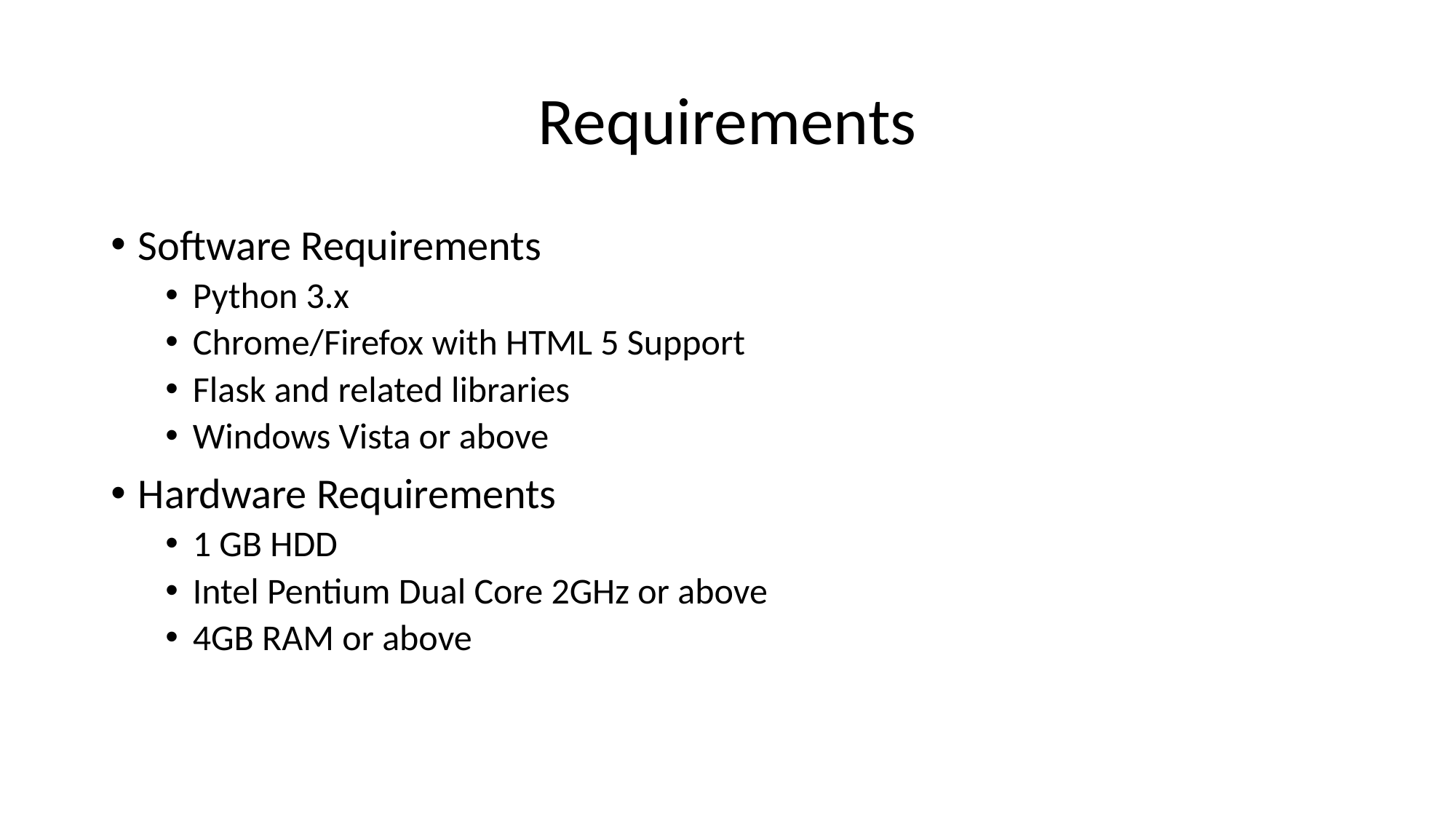

# Requirements
Software Requirements
Python 3.x
Chrome/Firefox with HTML 5 Support
Flask and related libraries
Windows Vista or above
Hardware Requirements
1 GB HDD
Intel Pentium Dual Core 2GHz or above
4GB RAM or above